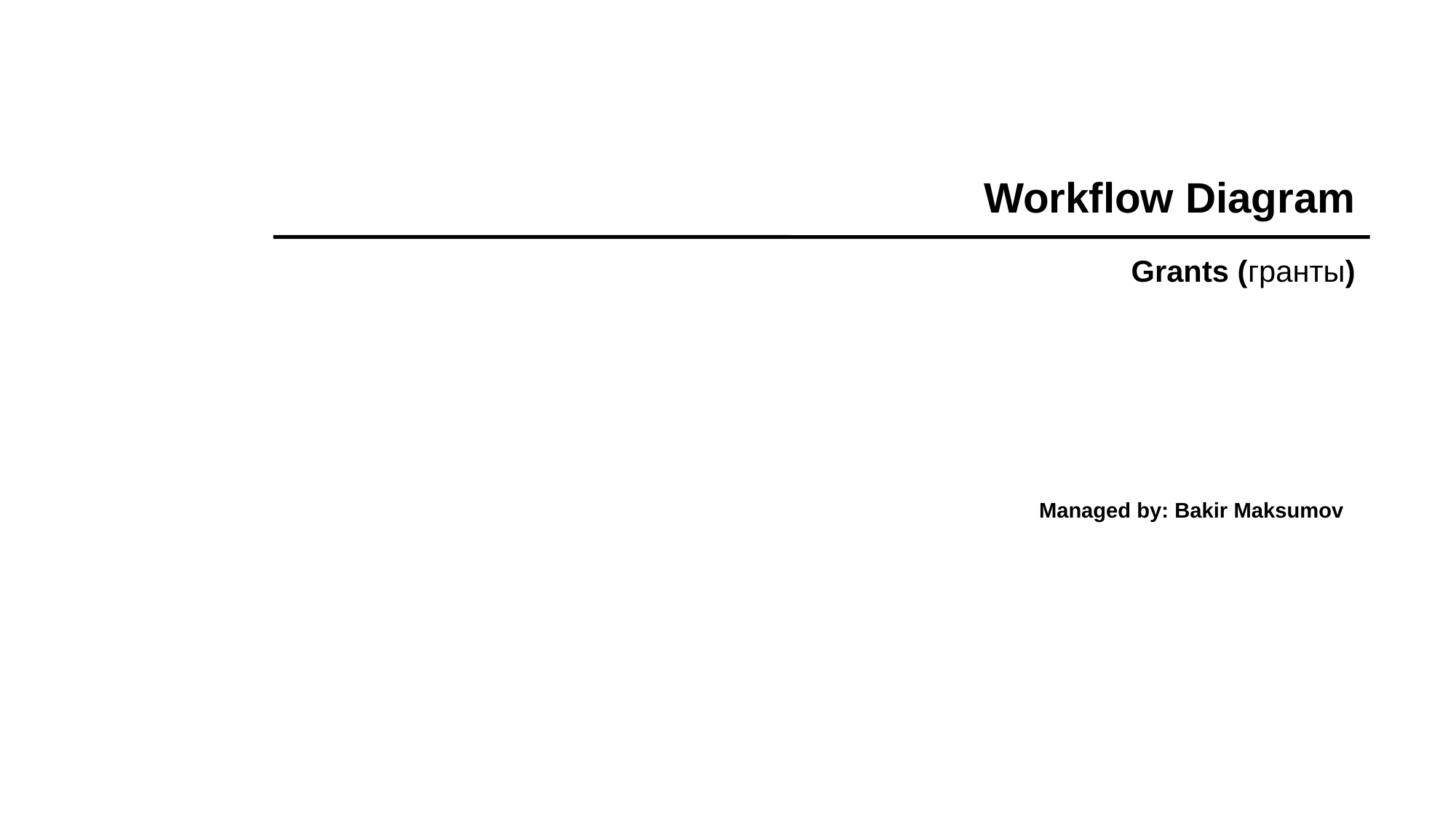

Workflow Diagram

| Grants (гранты) |
| --- |
| Managed by: Bakir Maksumov |
| --- |